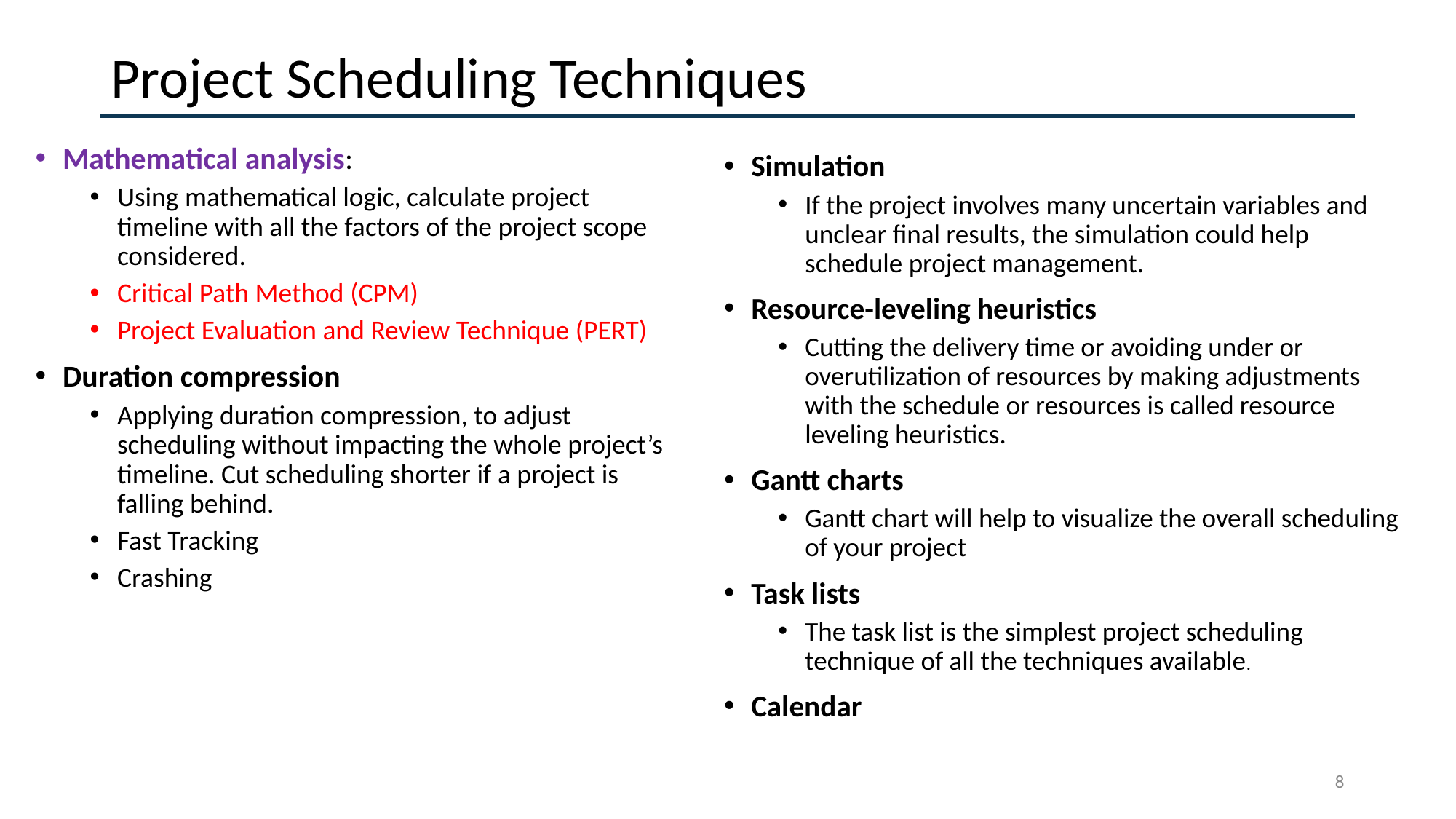

# Project Scheduling Techniques
Mathematical analysis:
Using mathematical logic, calculate project timeline with all the factors of the project scope considered.
Critical Path Method (CPM)
Project Evaluation and Review Technique (PERT)
Duration compression
Applying duration compression, to adjust scheduling without impacting the whole project’s timeline. Cut scheduling shorter if a project is falling behind.
Fast Tracking
Crashing

Simulation
If the project involves many uncertain variables and unclear final results, the simulation could help schedule project management.
Resource-leveling heuristics
Cutting the delivery time or avoiding under or overutilization of resources by making adjustments with the schedule or resources is called resource leveling heuristics.
Gantt charts
Gantt chart will help to visualize the overall scheduling of your project
Task lists
The task list is the simplest project scheduling technique of all the techniques available.
Calendar

8